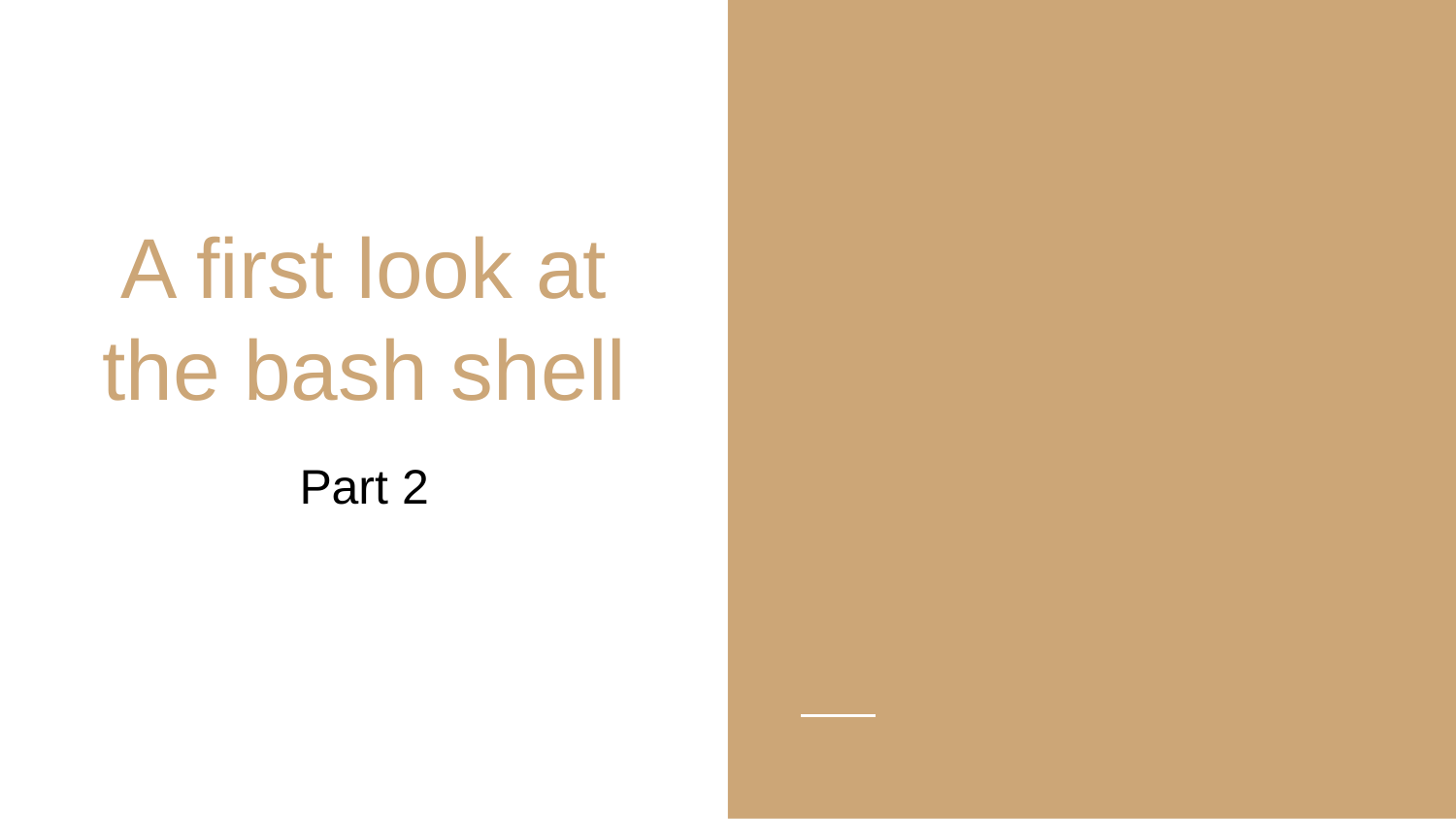

# A first look at the bash shell
Part 2